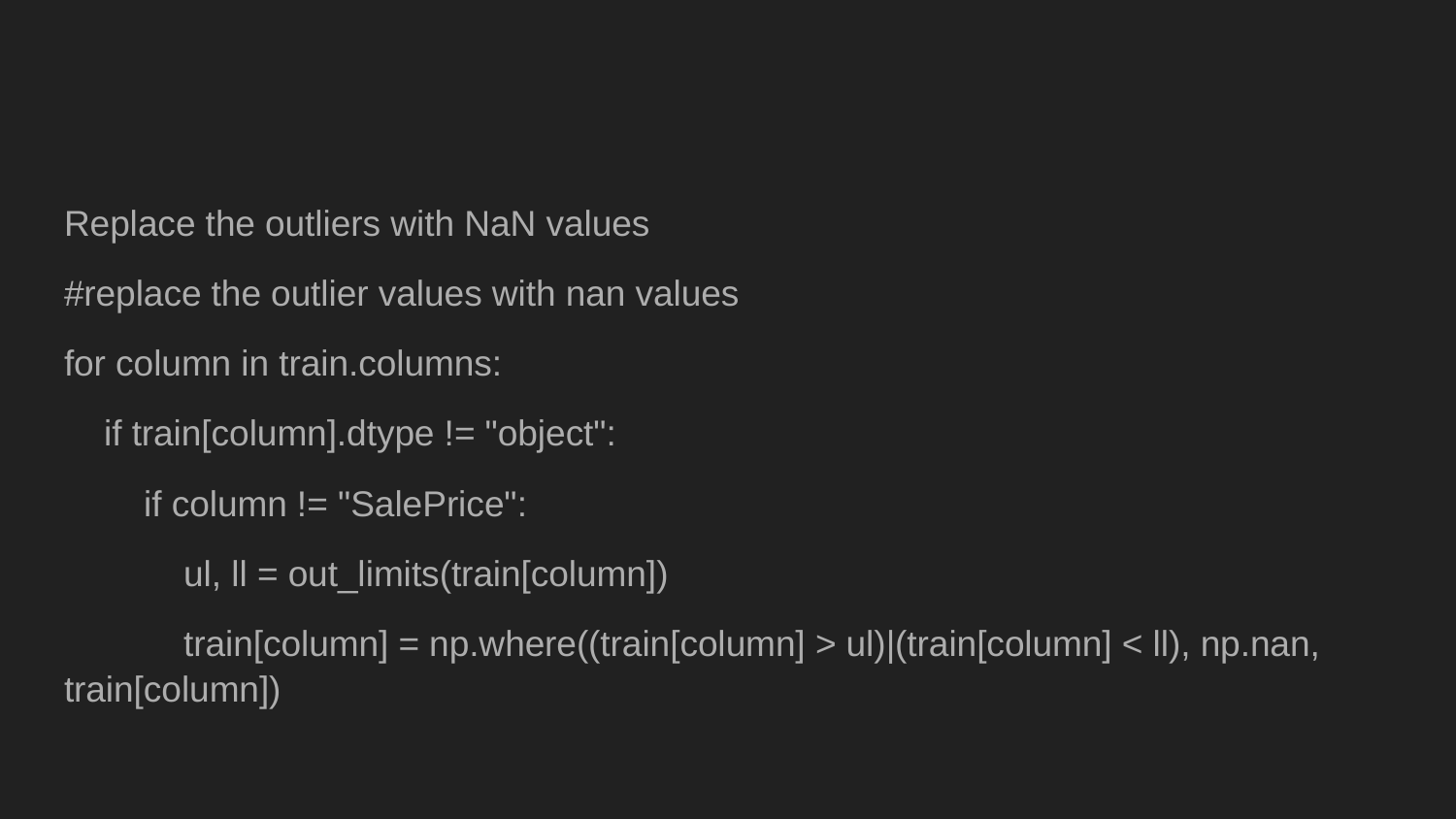

#
Replace the outliers with NaN values
#replace the outlier values with nan values
for column in train.columns:
    if train[column].dtype != "object":
        if column != "SalePrice":
            ul, ll = out_limits(train[column])
            train[column] = np.where((train[column] > ul)|(train[column] < ll), np.nan, train[column])